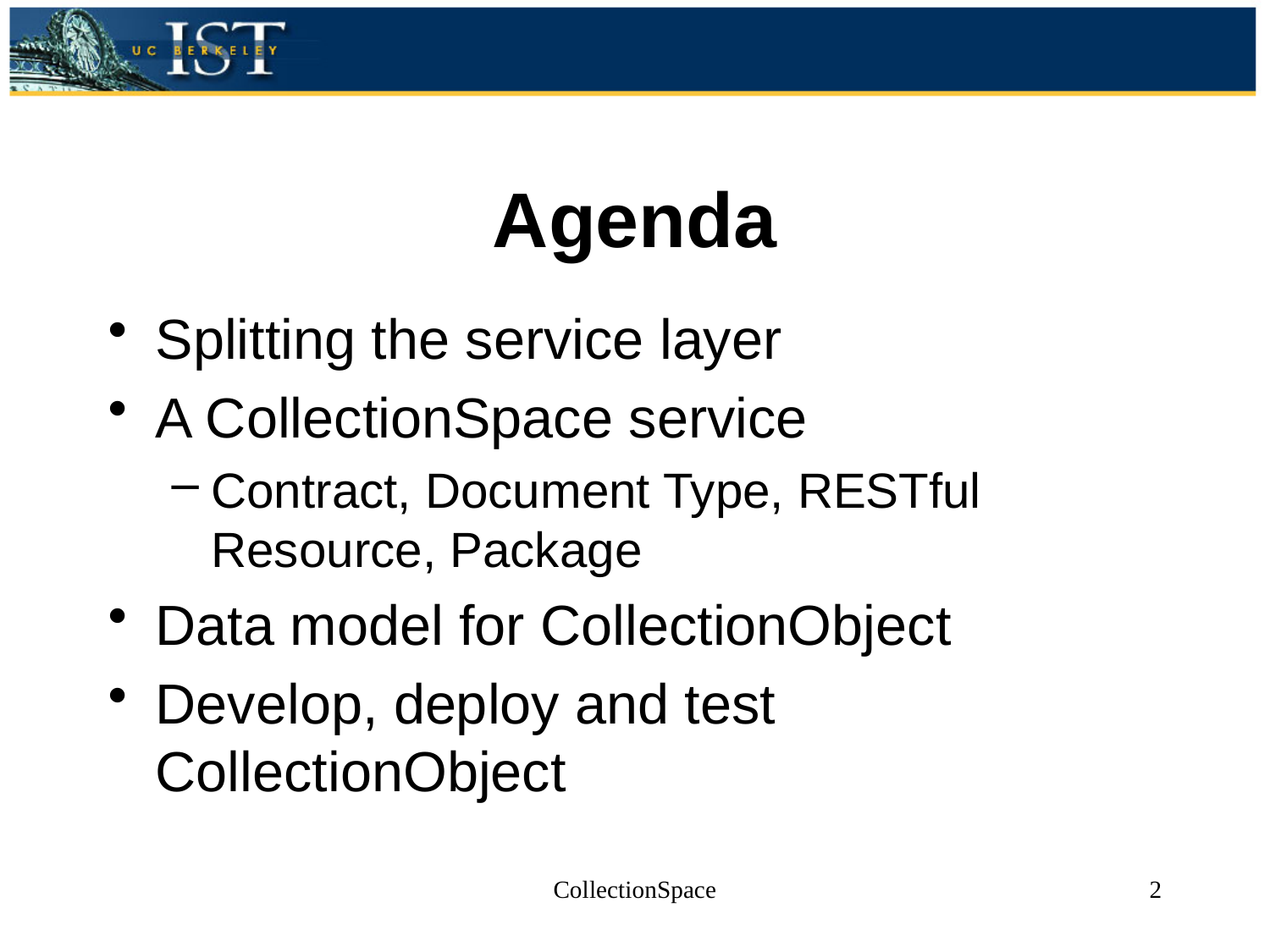

# Agenda
Splitting the service layer
A CollectionSpace service
Contract, Document Type, RESTful Resource, Package
Data model for CollectionObject
Develop, deploy and test CollectionObject

CollectionSpace
2